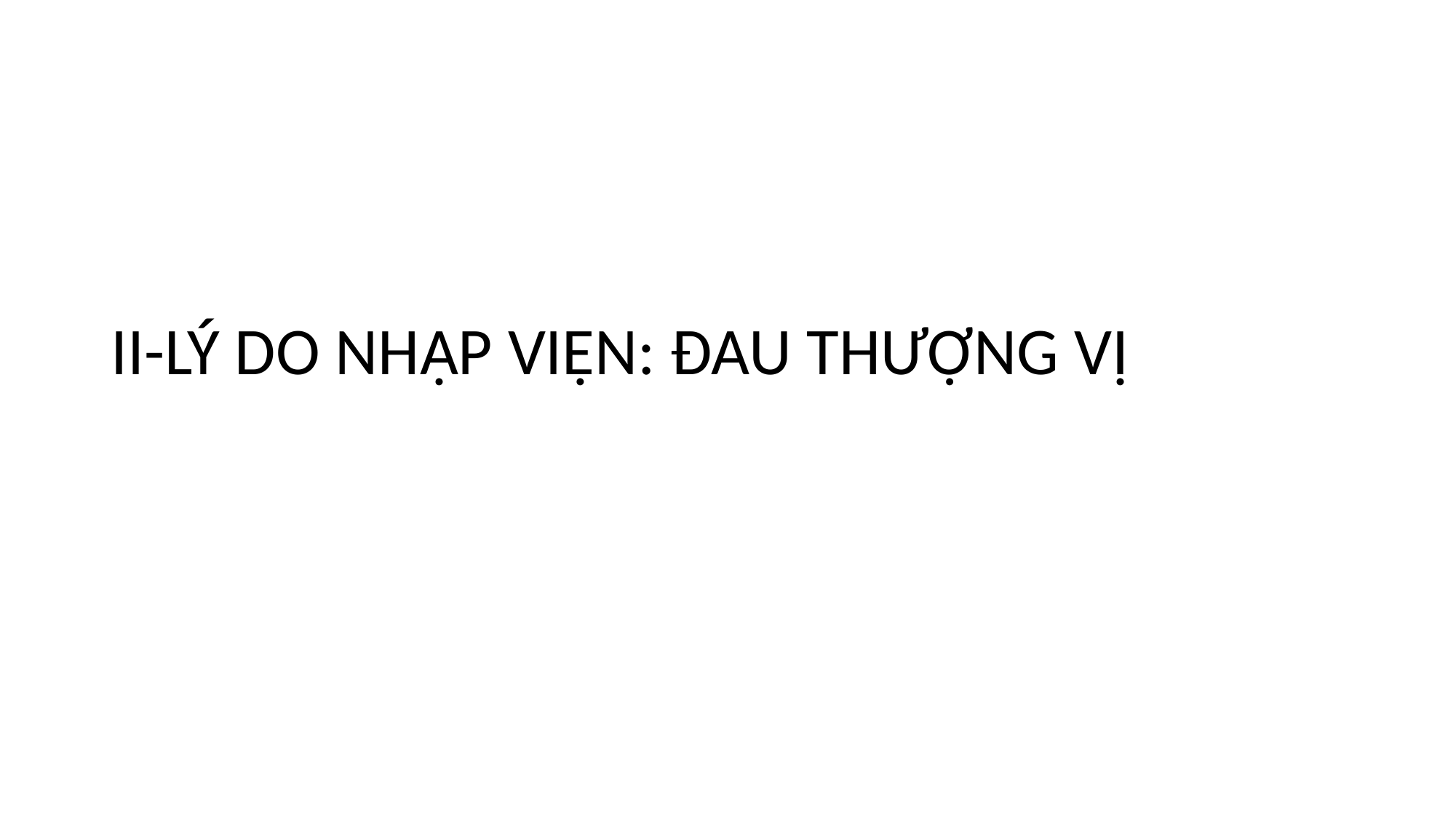

# II-LÝ DO NHẬP VIỆN: ĐAU THƯỢNG VỊ